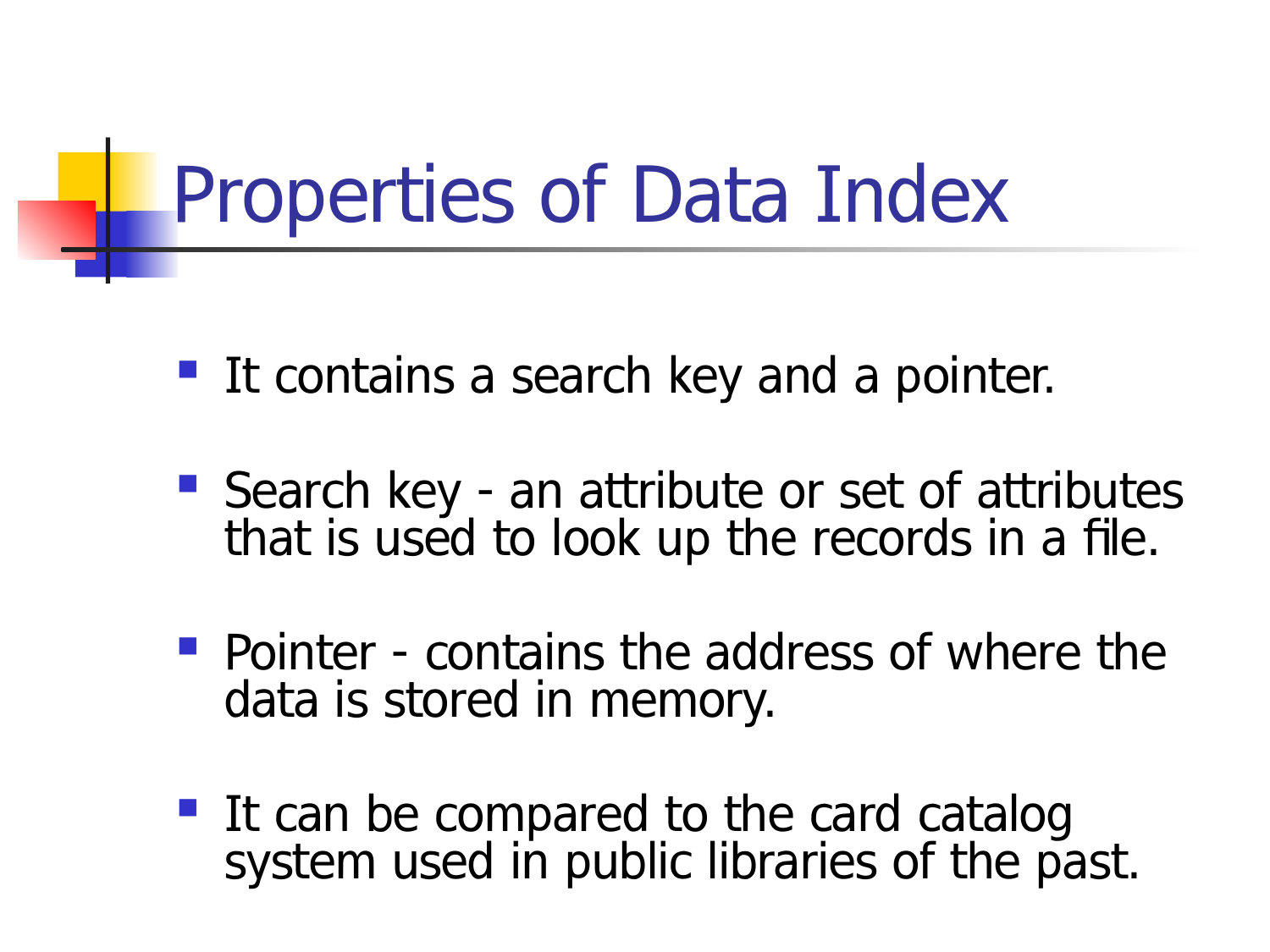

# Properties of Data Index

It contains a search key and a pointer.

Search key - an attribute or set of attributes that is used to look up the records in a file.

Pointer - contains the address of where the data is stored in memory.

It can be compared to the card catalog system used in public libraries of the past.